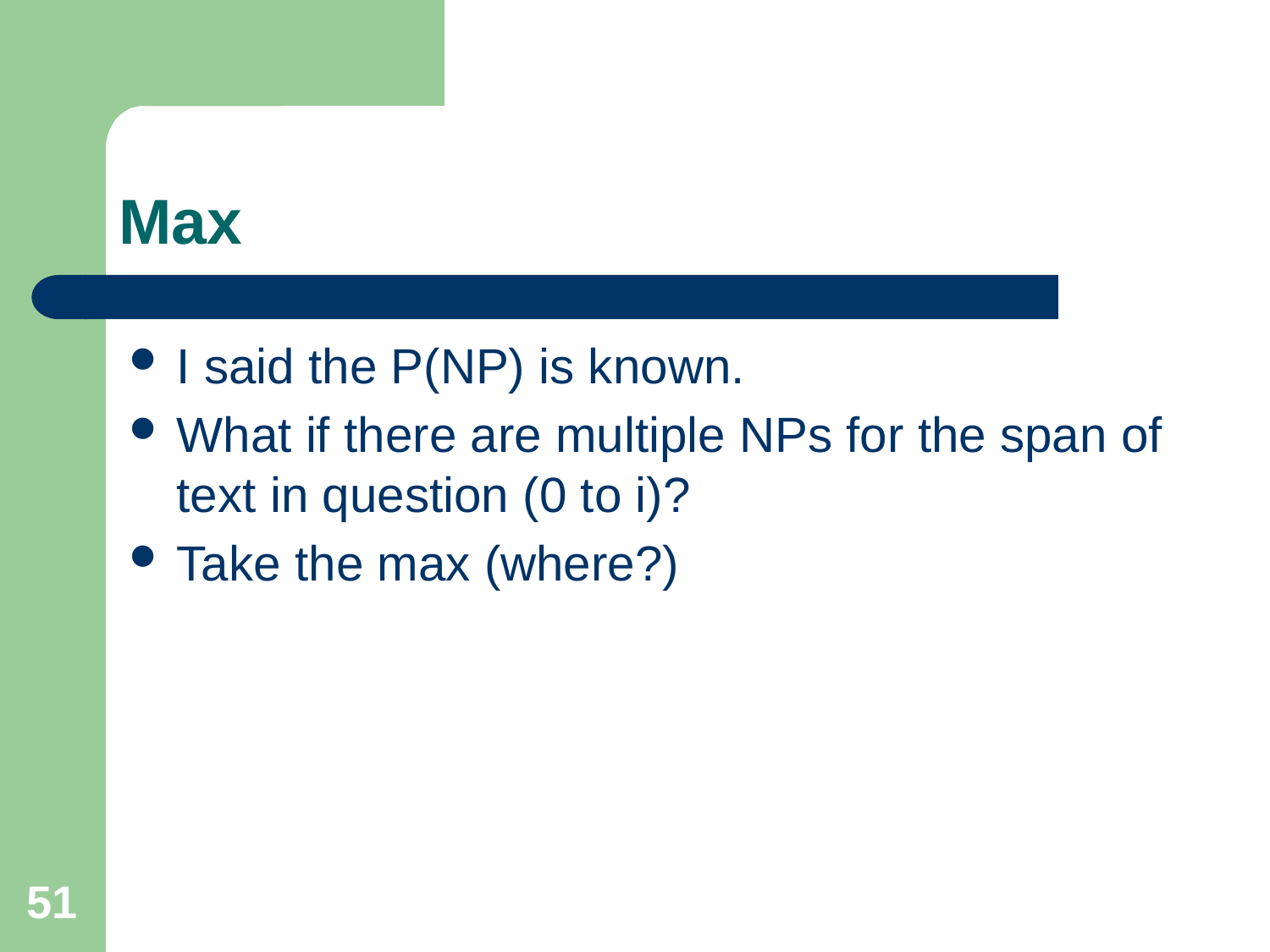

# Max
I said the P(NP) is known.
What if there are multiple NPs for the span of text in question (0 to i)?
Take the max (where?)
51